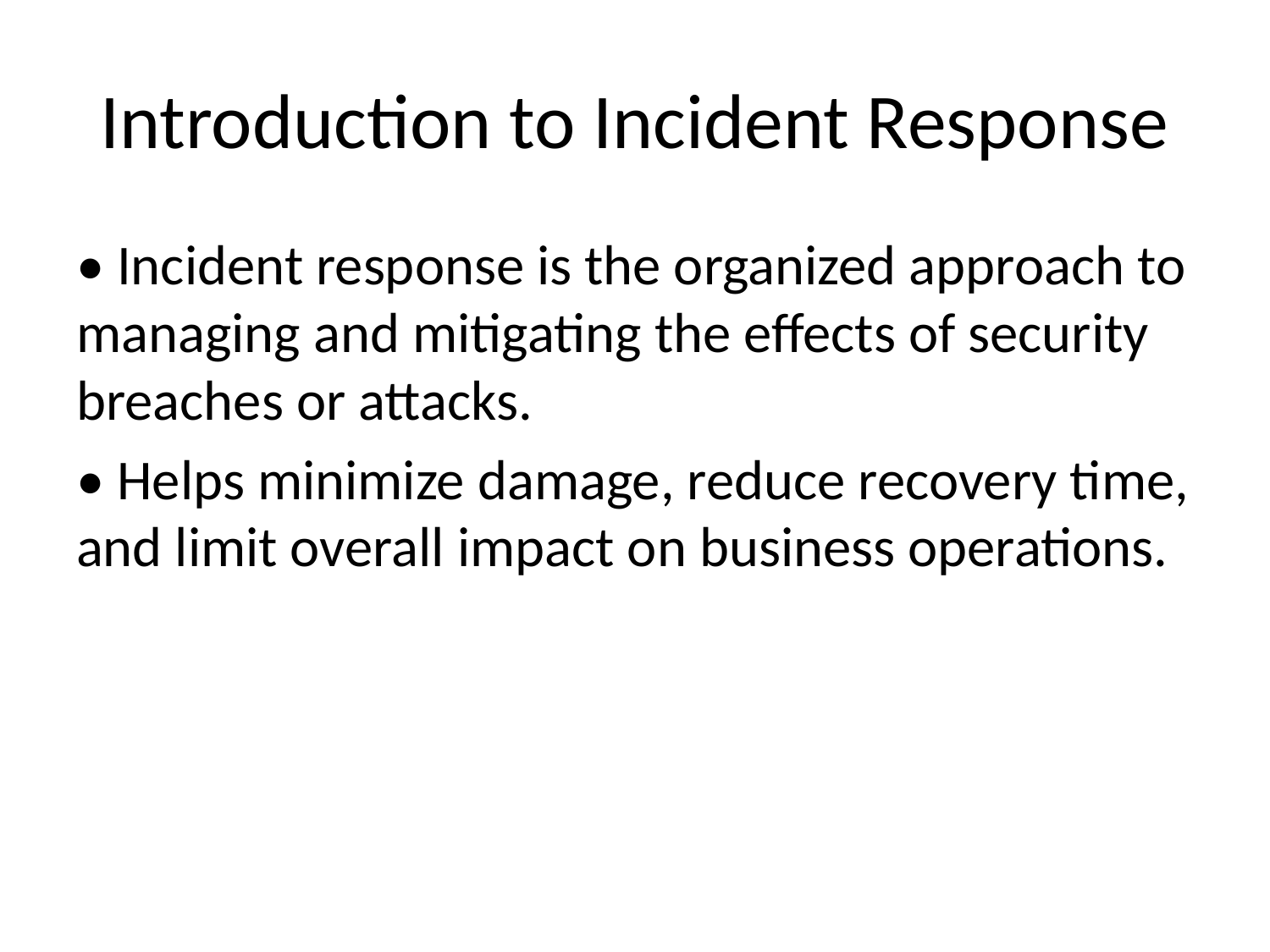

# Introduction to Incident Response
• Incident response is the organized approach to managing and mitigating the effects of security breaches or attacks.
• Helps minimize damage, reduce recovery time, and limit overall impact on business operations.